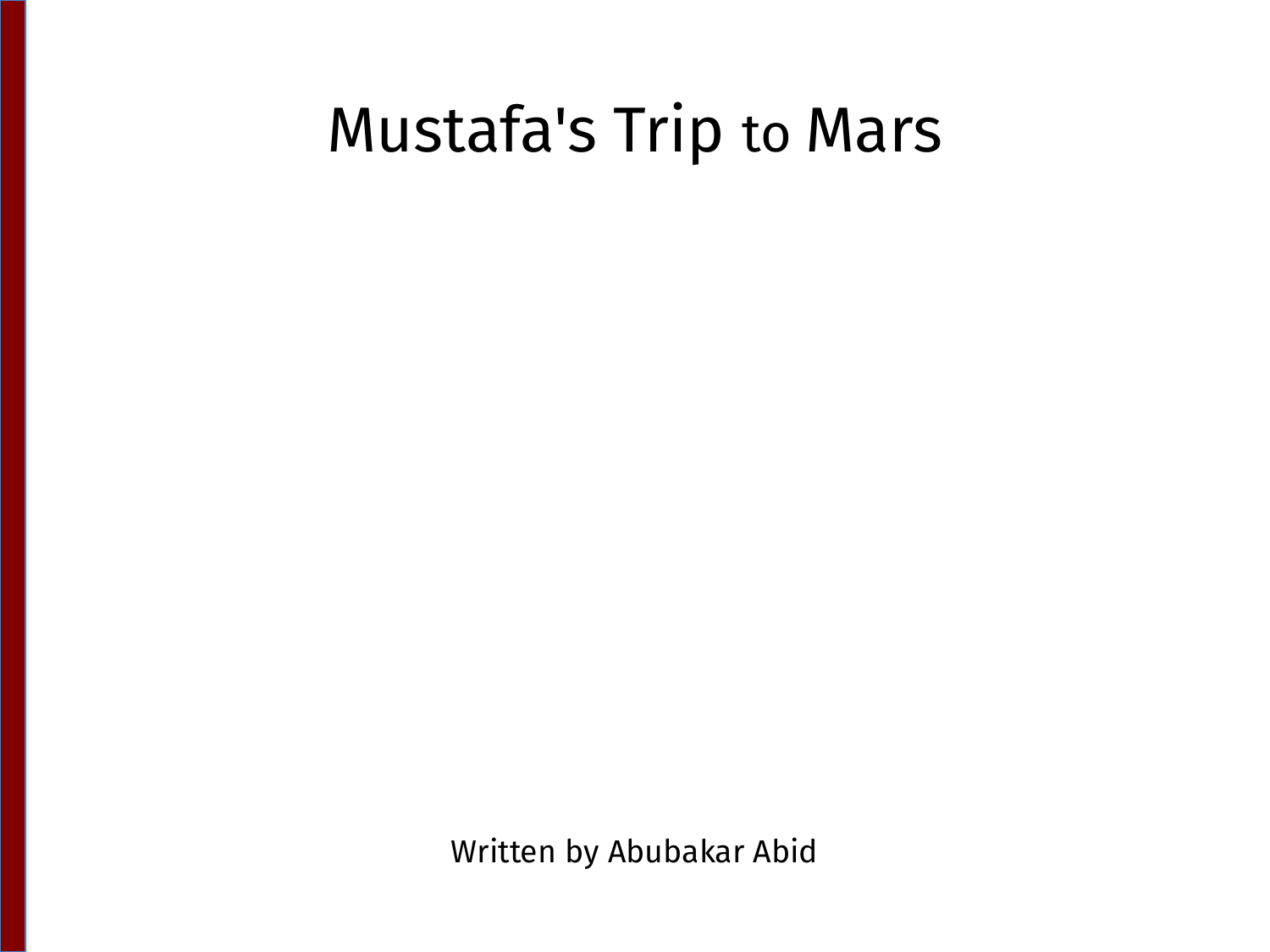

# Mustafa's Trip to Mars

Written by Abubakar Abid